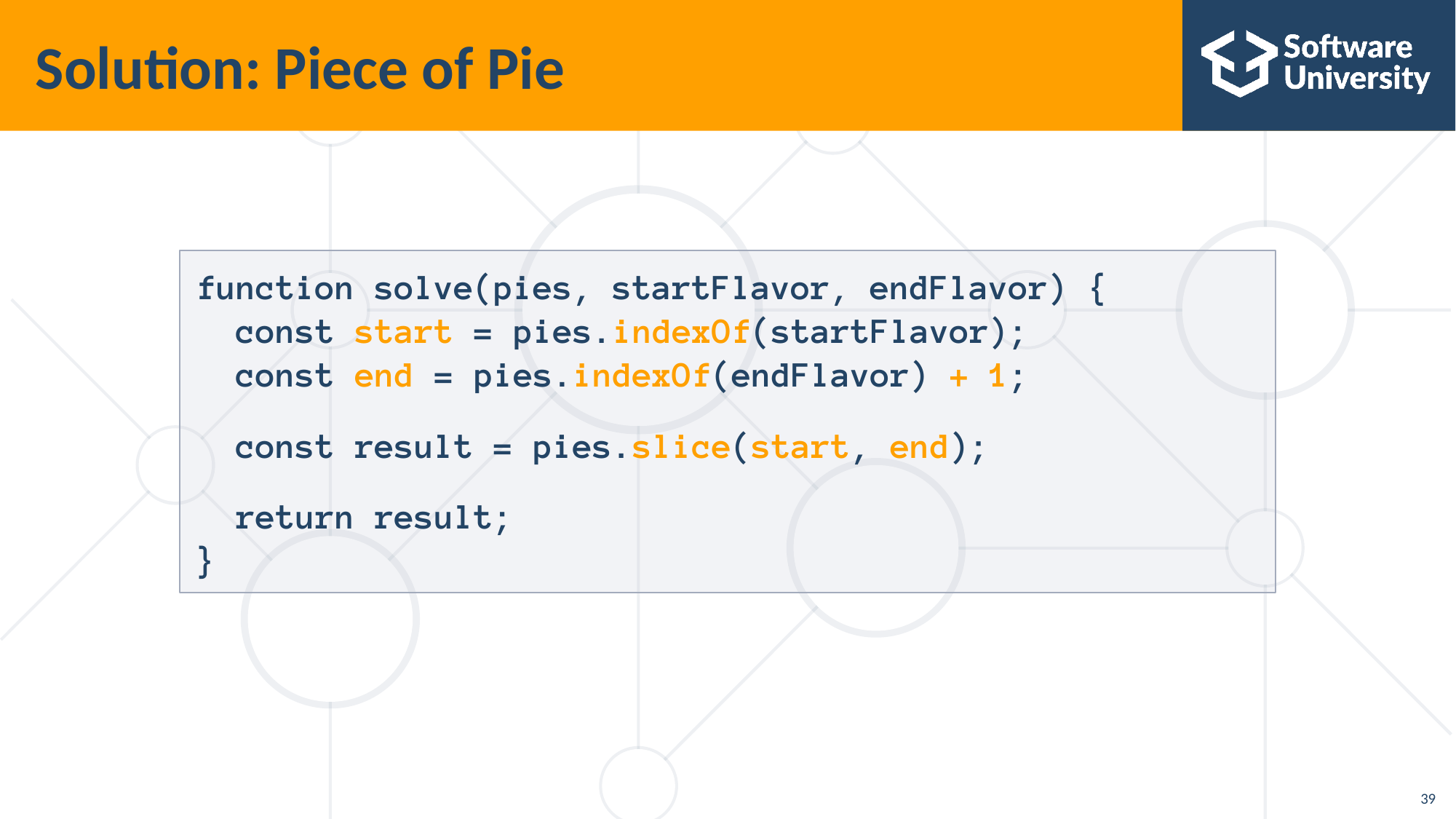

# Solution: Piece of Pie
function solve(pies, startFlavor, endFlavor) {
  const start = pies.indexOf(startFlavor);
  const end = pies.indexOf(endFlavor) + 1;
  const result = pies.slice(start, end);
  return result;
}
39